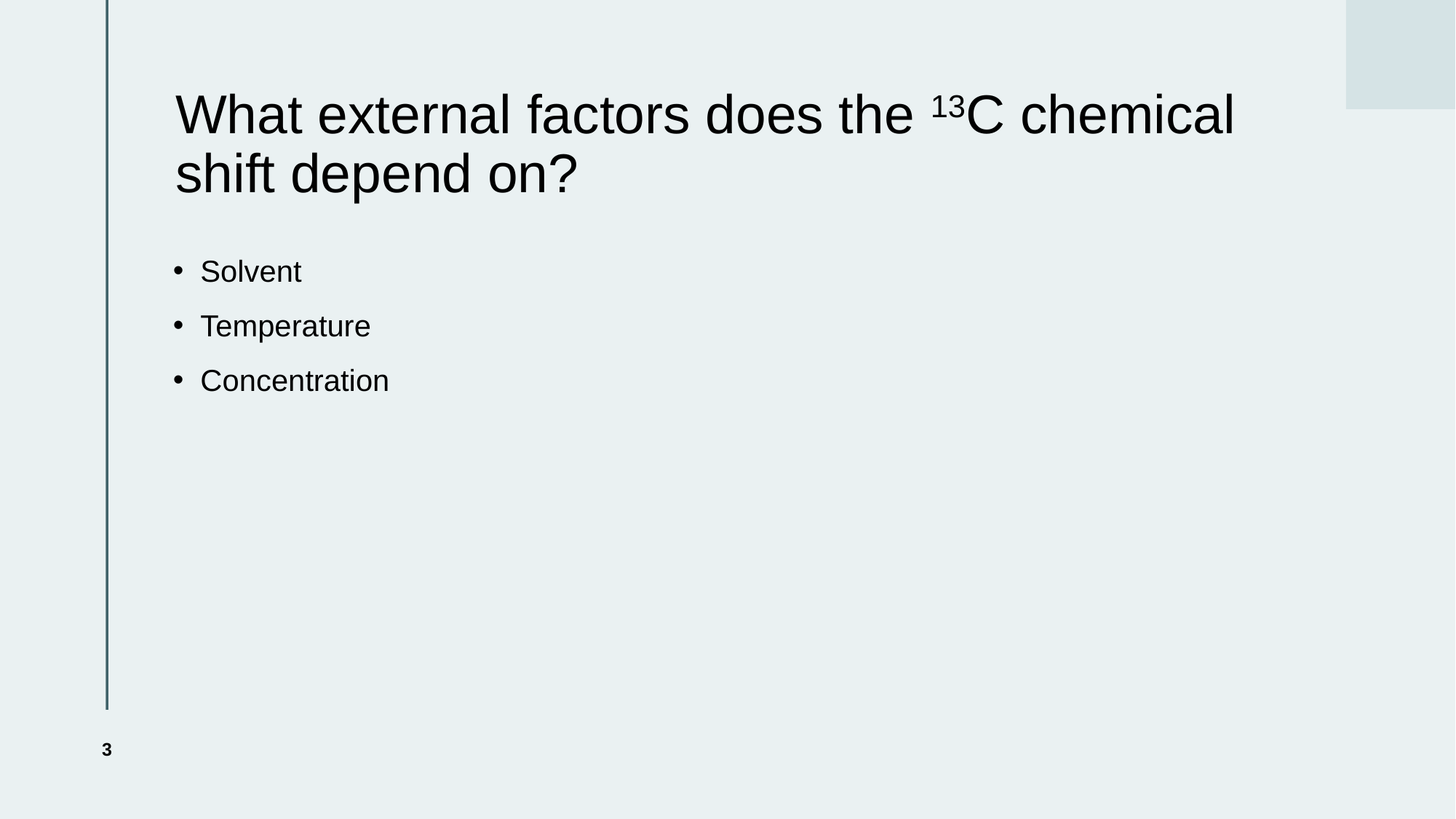

# What external factors does the 13C chemical shift depend on?
Solvent
Temperature
Concentration

3